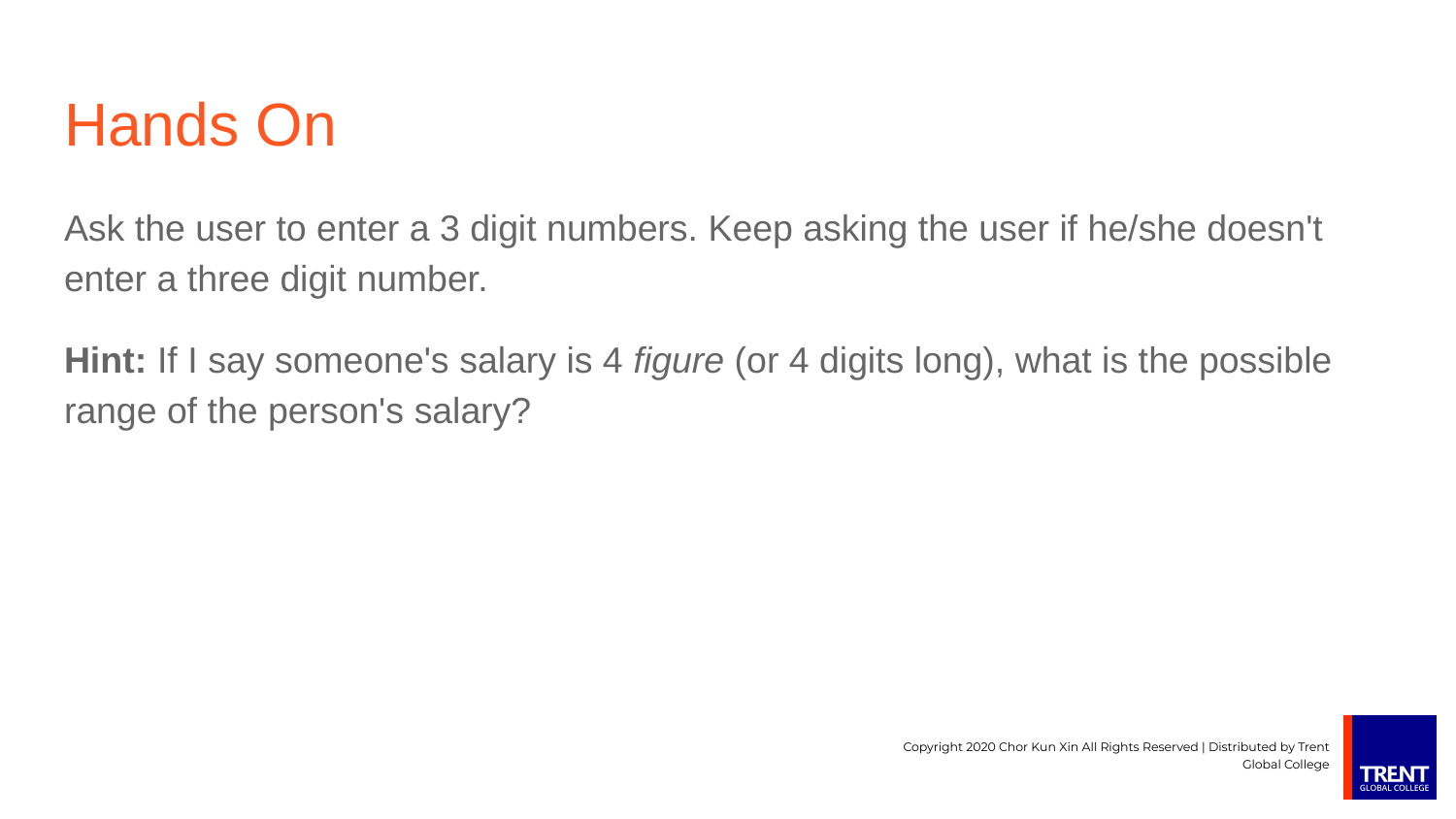

# Hands On
Ask the user to enter a 3 digit numbers. Keep asking the user if he/she doesn't enter a three digit number.
Hint: If I say someone's salary is 4 figure (or 4 digits long), what is the possible range of the person's salary?